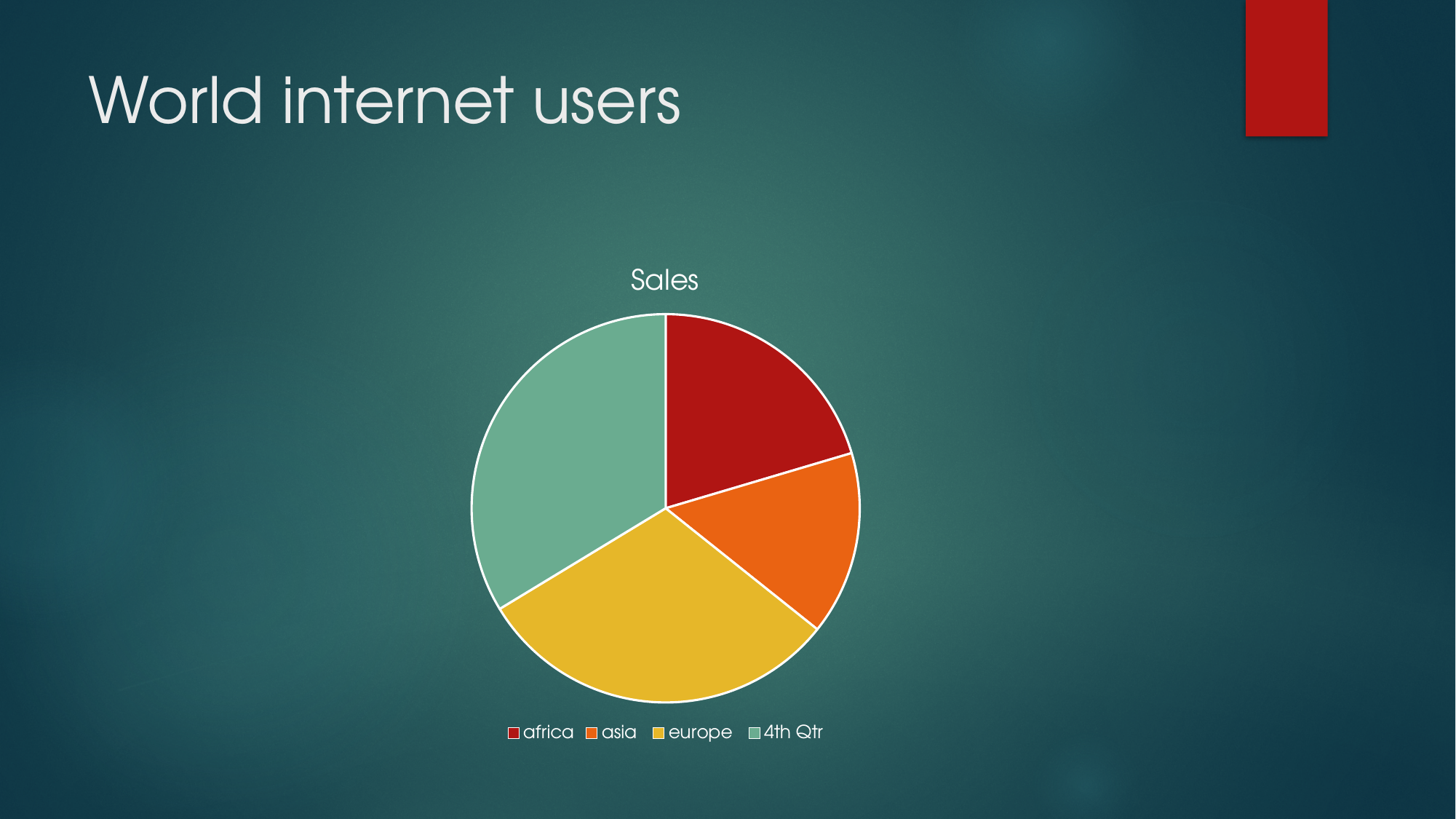

# World internet users

### Chart:

| Category | Sales |
|---|---|
| africa | 20.0 |
| asia  | 15.0 |
| europe  | 30.0 |
| 4th Qtr | 33.0 |